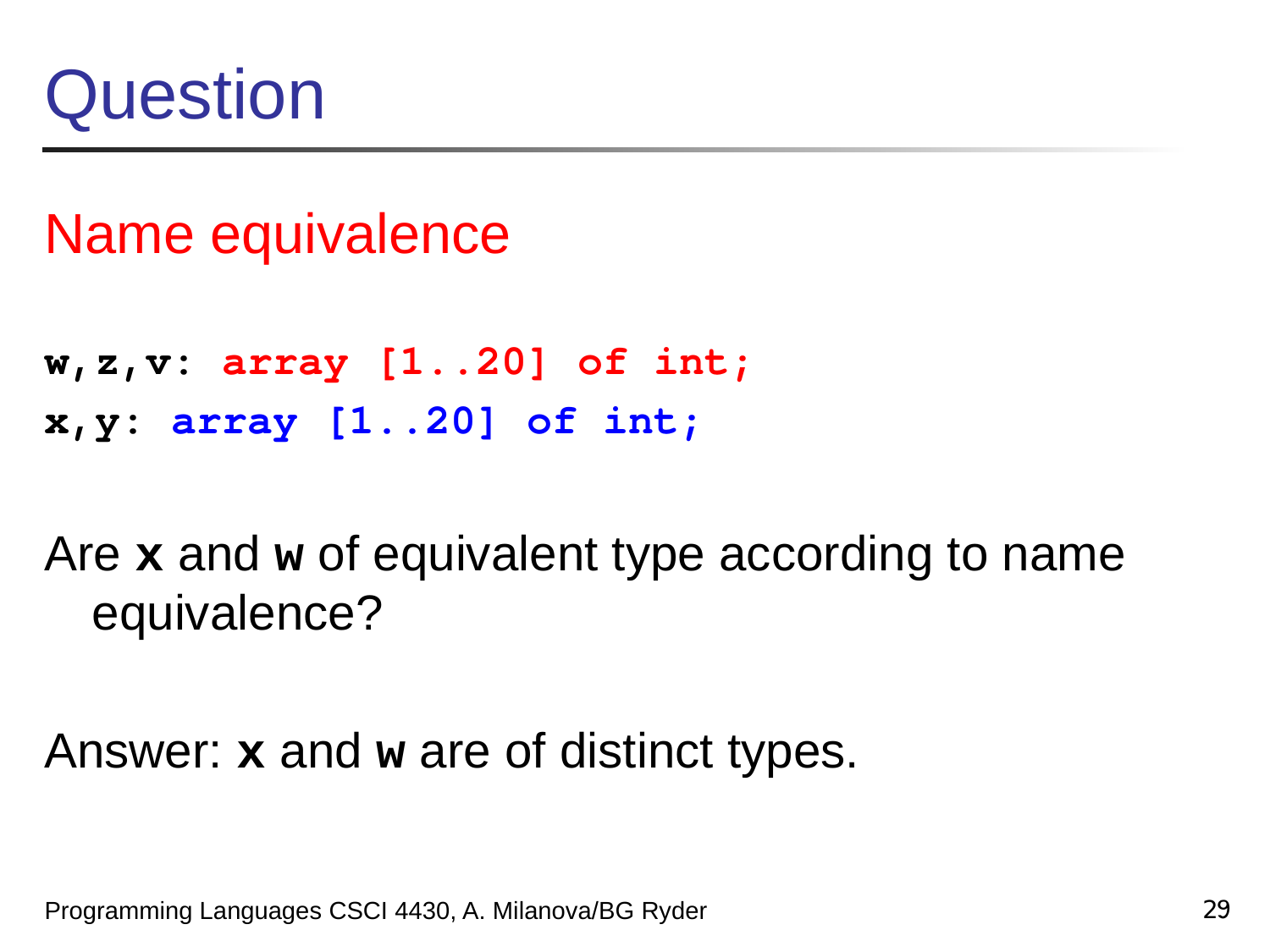

# Question
Name equivalence

w,z,v: array [1..20] of int;
x,y: array [1..20] of int;

Are x and w of equivalent type according to name equivalence?

Answer: x and w are of distinct types.
29
Programming Languages CSCI 4430, A. Milanova/BG Ryder